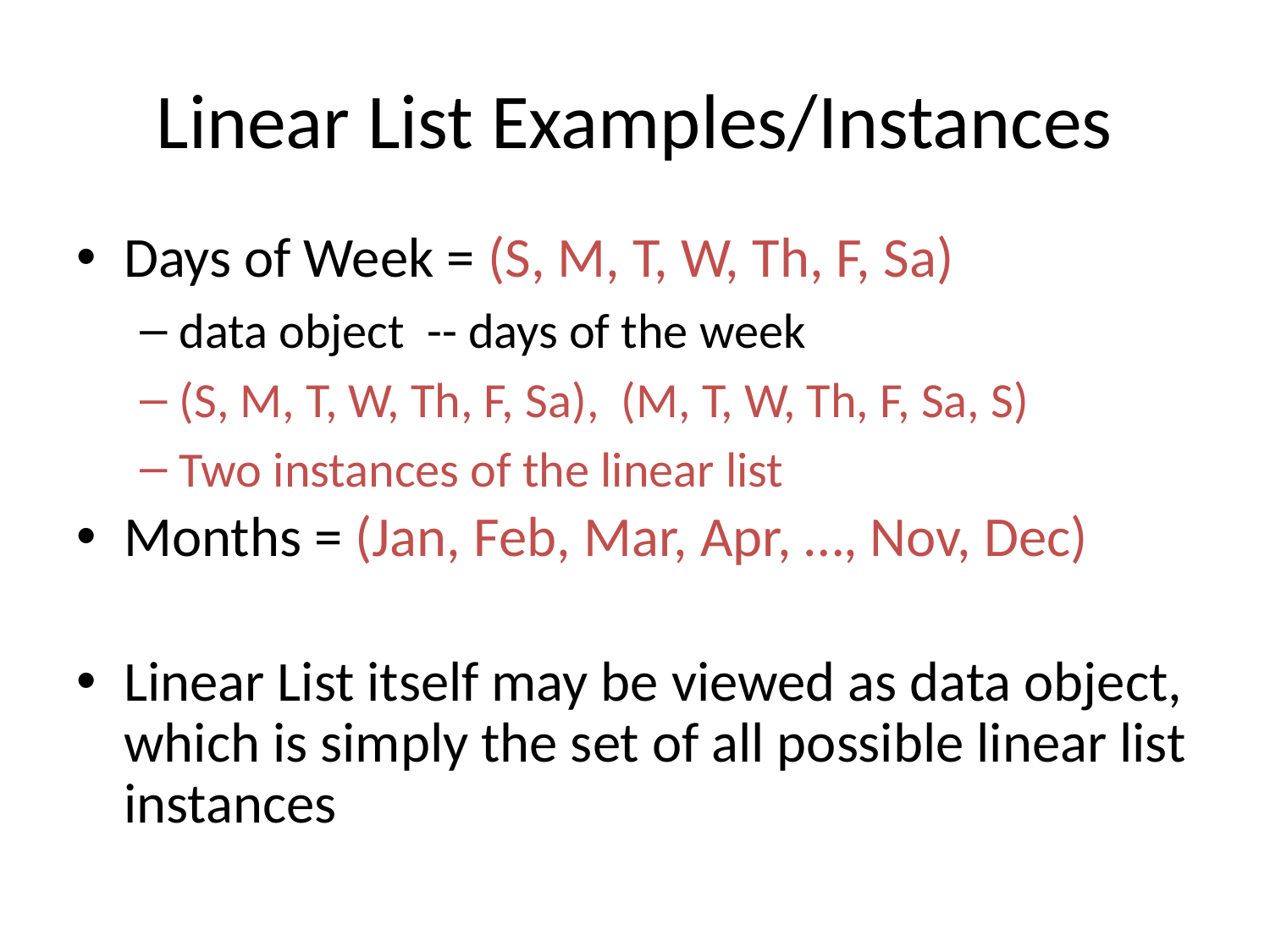

# Linear List Examples/Instances
Days of Week = (S, M, T, W, Th, F, Sa)
data object  -- days of the week
(S, M, T, W, Th, F, Sa),  (M, T, W, Th, F, Sa, S)
Two instances of the linear list
Months = (Jan, Feb, Mar, Apr, …, Nov, Dec)

Linear List itself may be viewed as data object, which is simply the set of all possible linear list instances